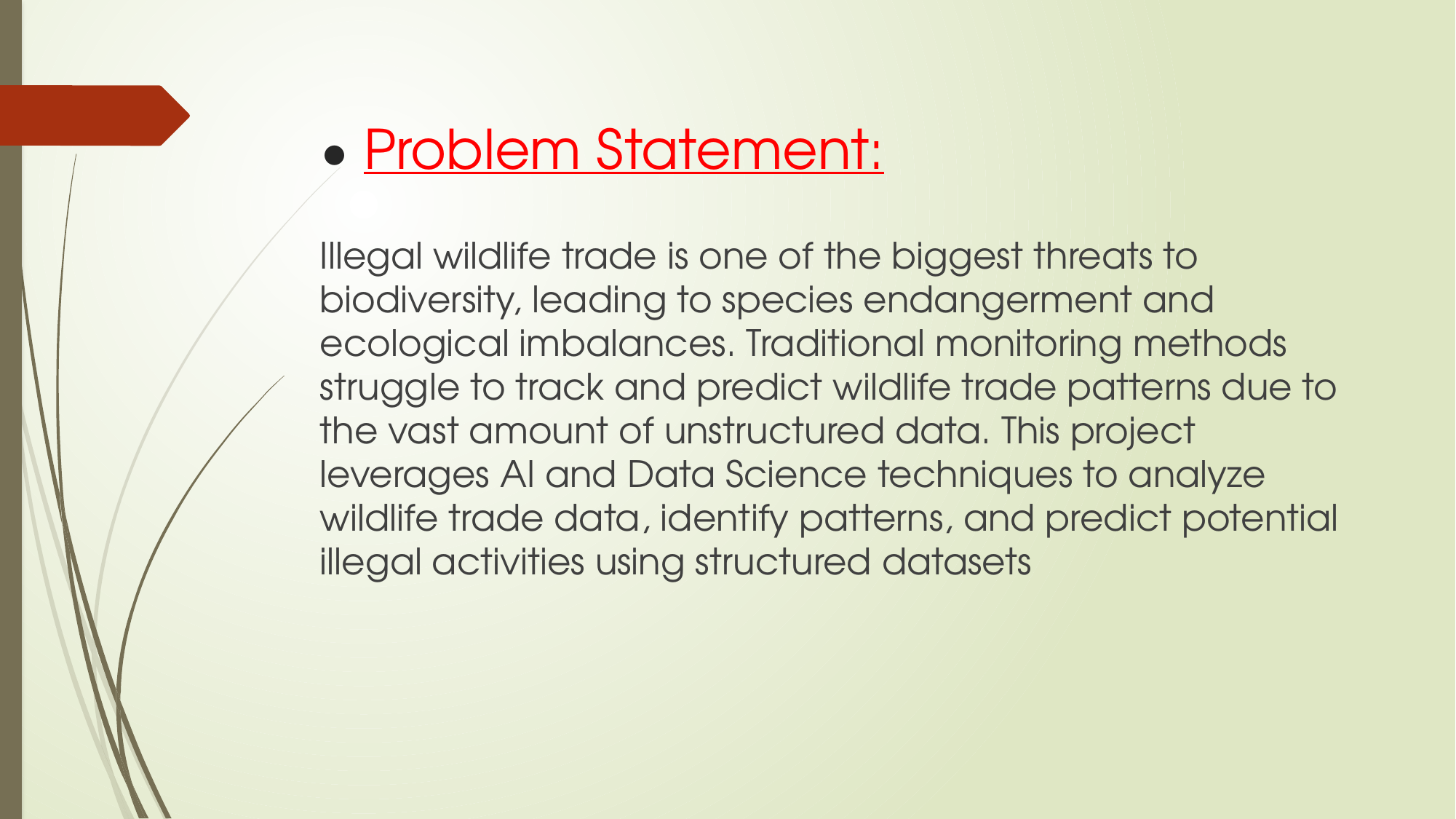

# • Problem Statement:
Illegal wildlife trade is one of the biggest threats to biodiversity, leading to species endangerment and ecological imbalances. Traditional monitoring methods struggle to track and predict wildlife trade patterns due to the vast amount of unstructured data. This project leverages AI and Data Science techniques to analyze wildlife trade data, identify patterns, and predict potential illegal activities using structured datasets